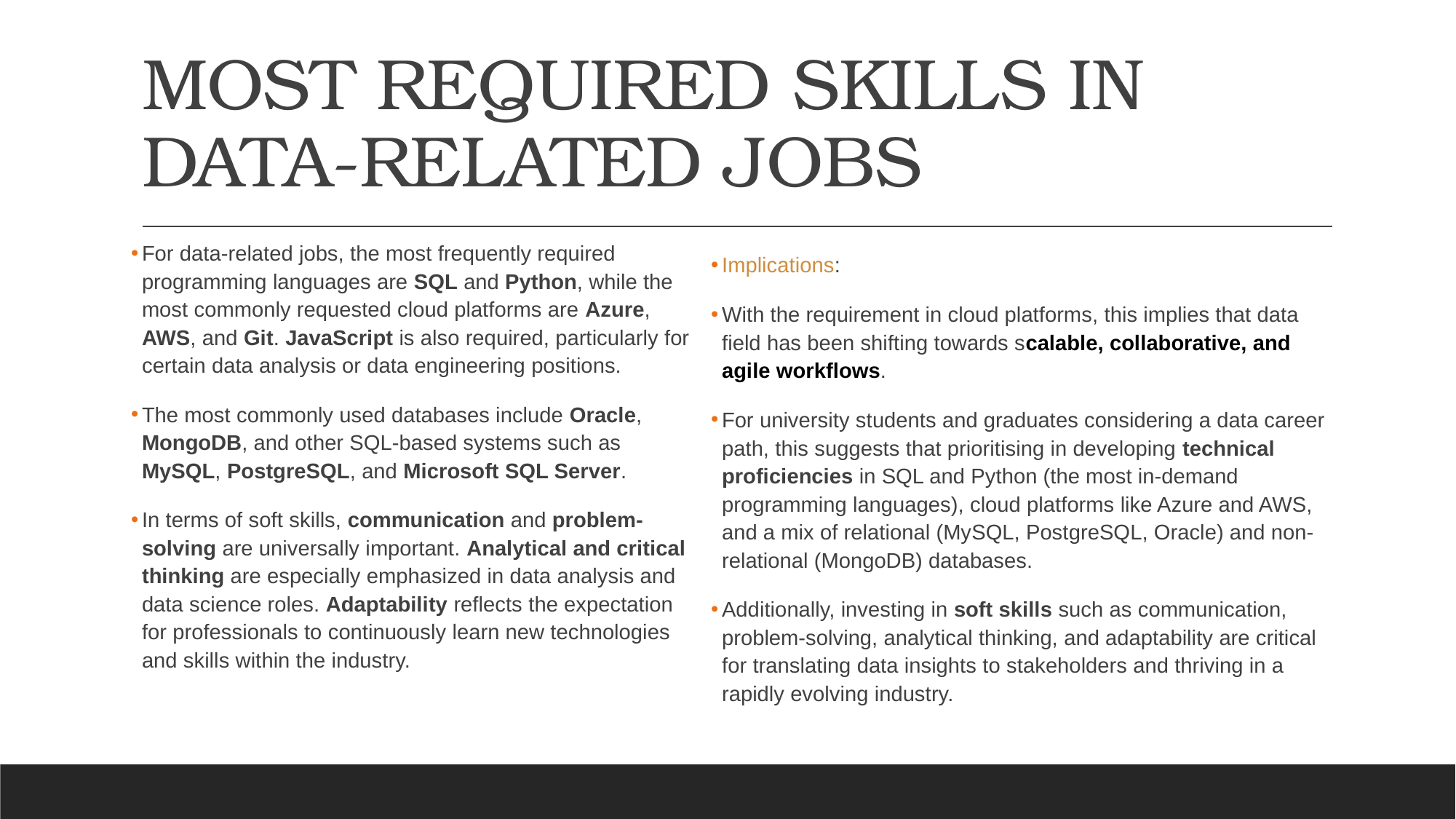

# MOST REQUIRED SKILLS IN DATA-RELATED JOBS
For data-related jobs, the most frequently required programming languages are SQL and Python, while the most commonly requested cloud platforms are Azure, AWS, and Git. JavaScript is also required, particularly for certain data analysis or data engineering positions.
The most commonly used databases include Oracle, MongoDB, and other SQL-based systems such as MySQL, PostgreSQL, and Microsoft SQL Server.
In terms of soft skills, communication and problem-solving are universally important. Analytical and critical thinking are especially emphasized in data analysis and data science roles. Adaptability reflects the expectation for professionals to continuously learn new technologies and skills within the industry.

Implications:
With the requirement in cloud platforms, this implies that data field has been shifting towards scalable, collaborative, and agile workflows.
For university students and graduates considering a data career path, this suggests that prioritising in developing technical proficiencies in SQL and Python (the most in-demand programming languages), cloud platforms like Azure and AWS, and a mix of relational (MySQL, PostgreSQL, Oracle) and non-relational (MongoDB) databases.
Additionally, investing in soft skills such as communication, problem-solving, analytical thinking, and adaptability are critical for translating data insights to stakeholders and thriving in a rapidly evolving industry.